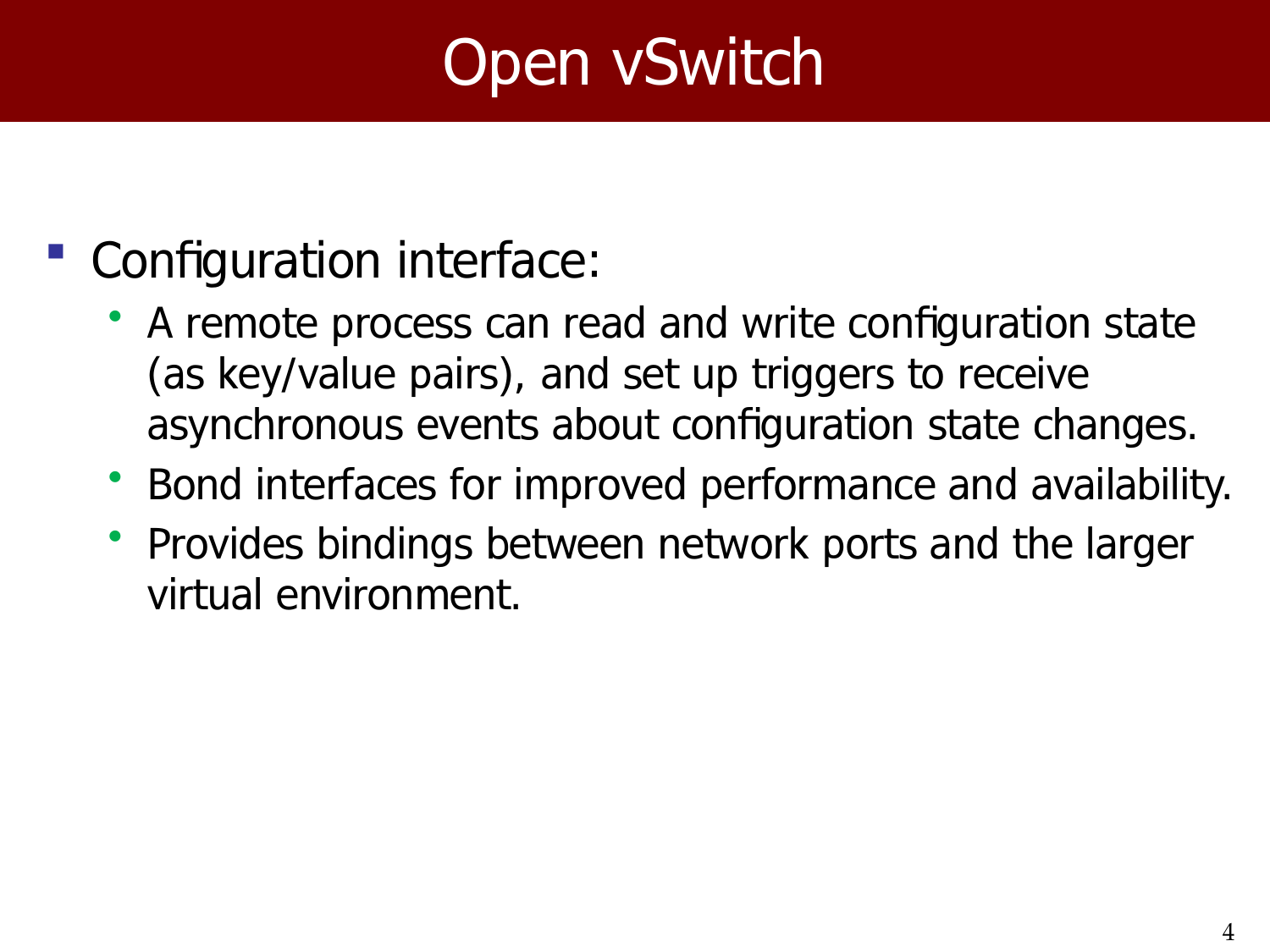

# Open vSwitch
Configuration interface:
A remote process can read and write configuration state (as key/value pairs), and set up triggers to receive asynchronous events about configuration state changes.
Bond interfaces for improved performance and availability.
Provides bindings between network ports and the larger virtual environment.

4